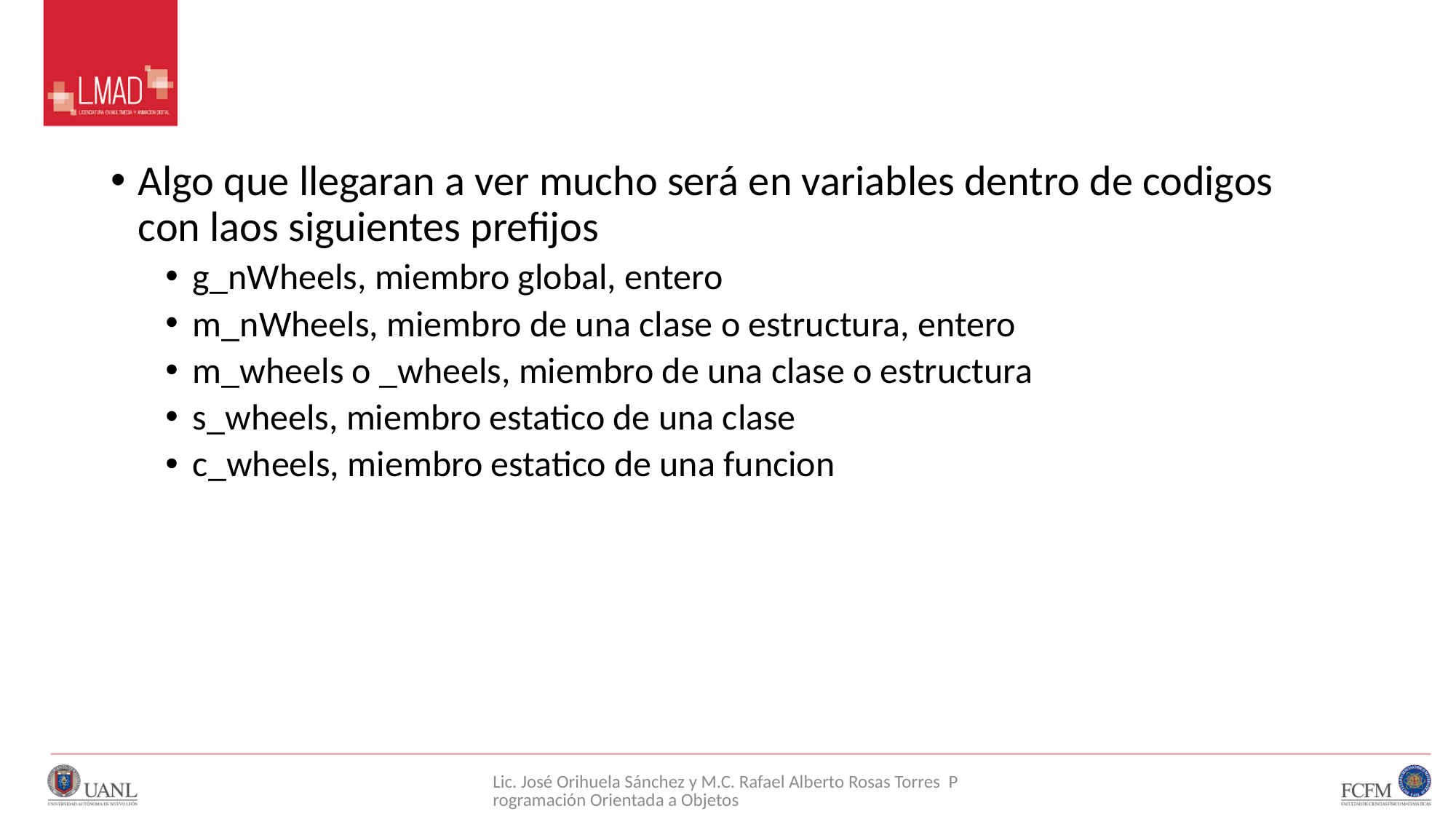

#
Algo que llegaran a ver mucho será en variables dentro de codigos con laos siguientes prefijos
g_nWheels, miembro global, entero
m_nWheels, miembro de una clase o estructura, entero
m_wheels o _wheels, miembro de una clase o estructura
s_wheels, miembro estatico de una clase
c_wheels, miembro estatico de una funcion
Lic. José Orihuela Sánchez y M.C. Rafael Alberto Rosas Torres  Programación Orientada a Objetos